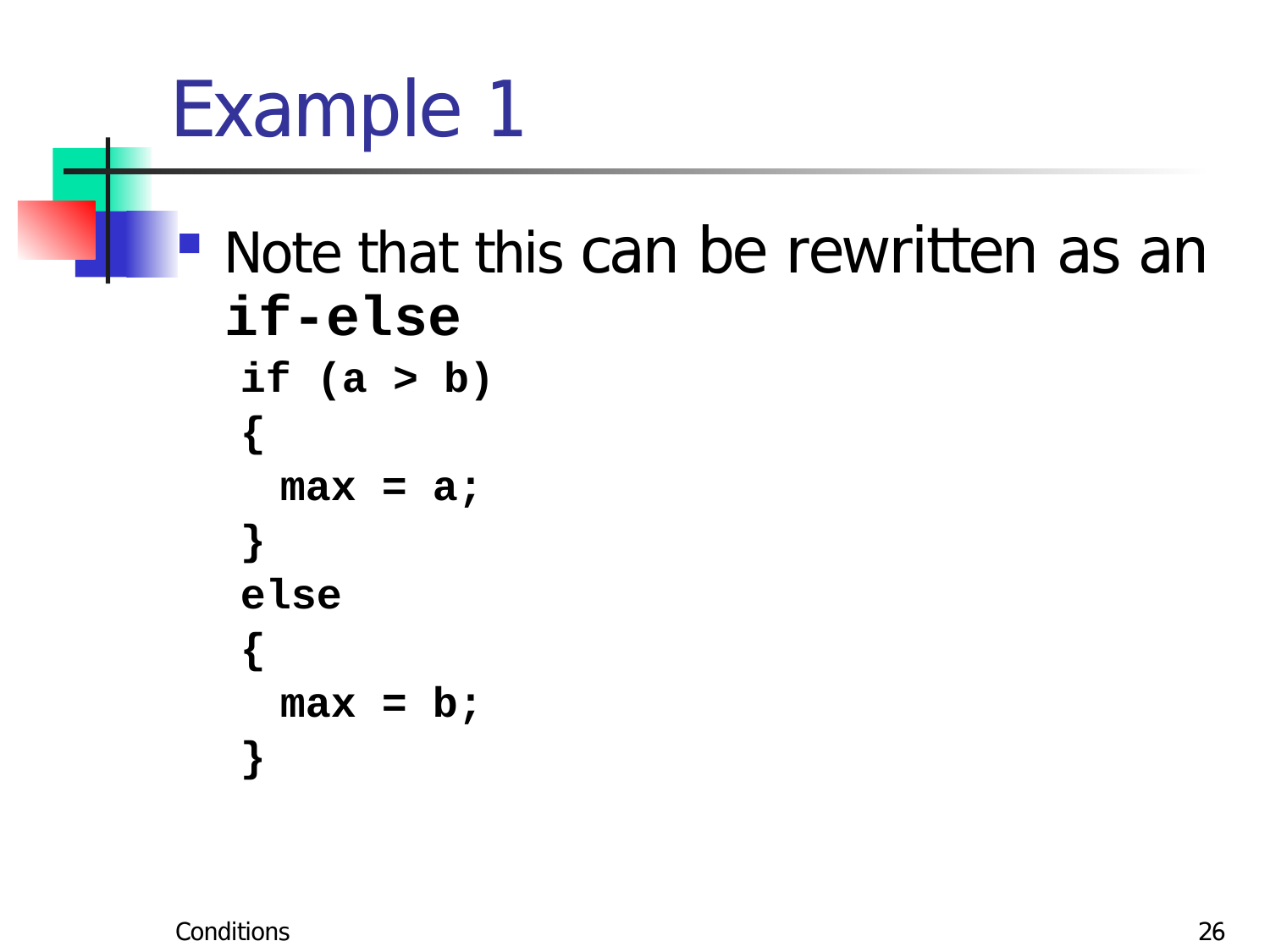

# Example 1
Note that this can be rewritten as an if-else
if (a > b)
{
	max = a;
}
else
{
	max = b;
}
Conditions
26